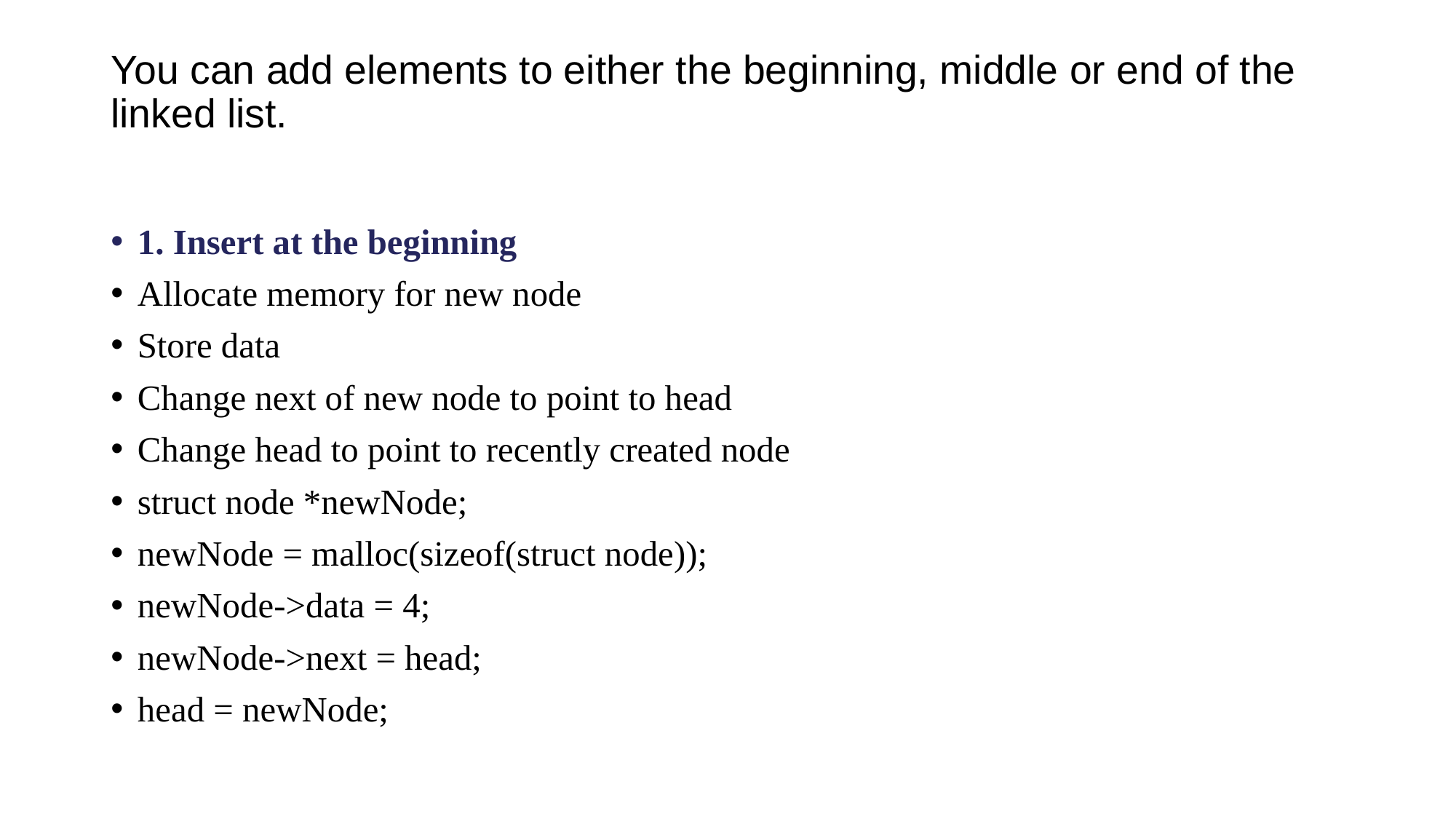

# You can add elements to either the beginning, middle or end of the linked list.
1. Insert at the beginning
Allocate memory for new node
Store data
Change next of new node to point to head
Change head to point to recently created node
struct node *newNode;
newNode = malloc(sizeof(struct node));
newNode->data = 4;
newNode->next = head;
head = newNode;